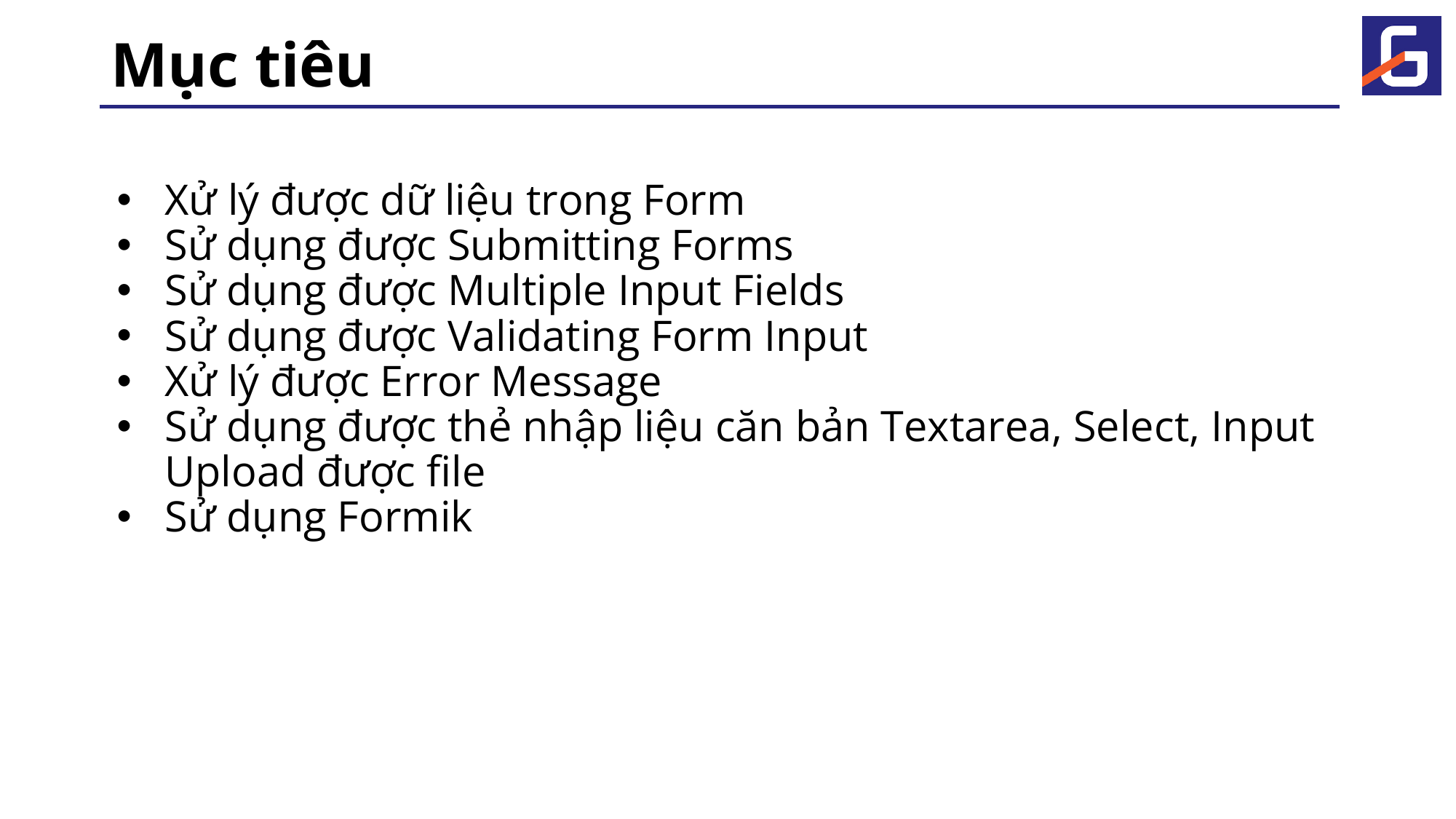

# Mục tiêu
Xử lý được dữ liệu trong Form
Sử dụng được Submitting Forms
Sử dụng được Multiple Input Fields
Sử dụng được Validating Form Input
Xử lý được Error Message
Sử dụng được thẻ nhập liệu căn bản Textarea, Select, Input Upload được file
Sử dụng Formik